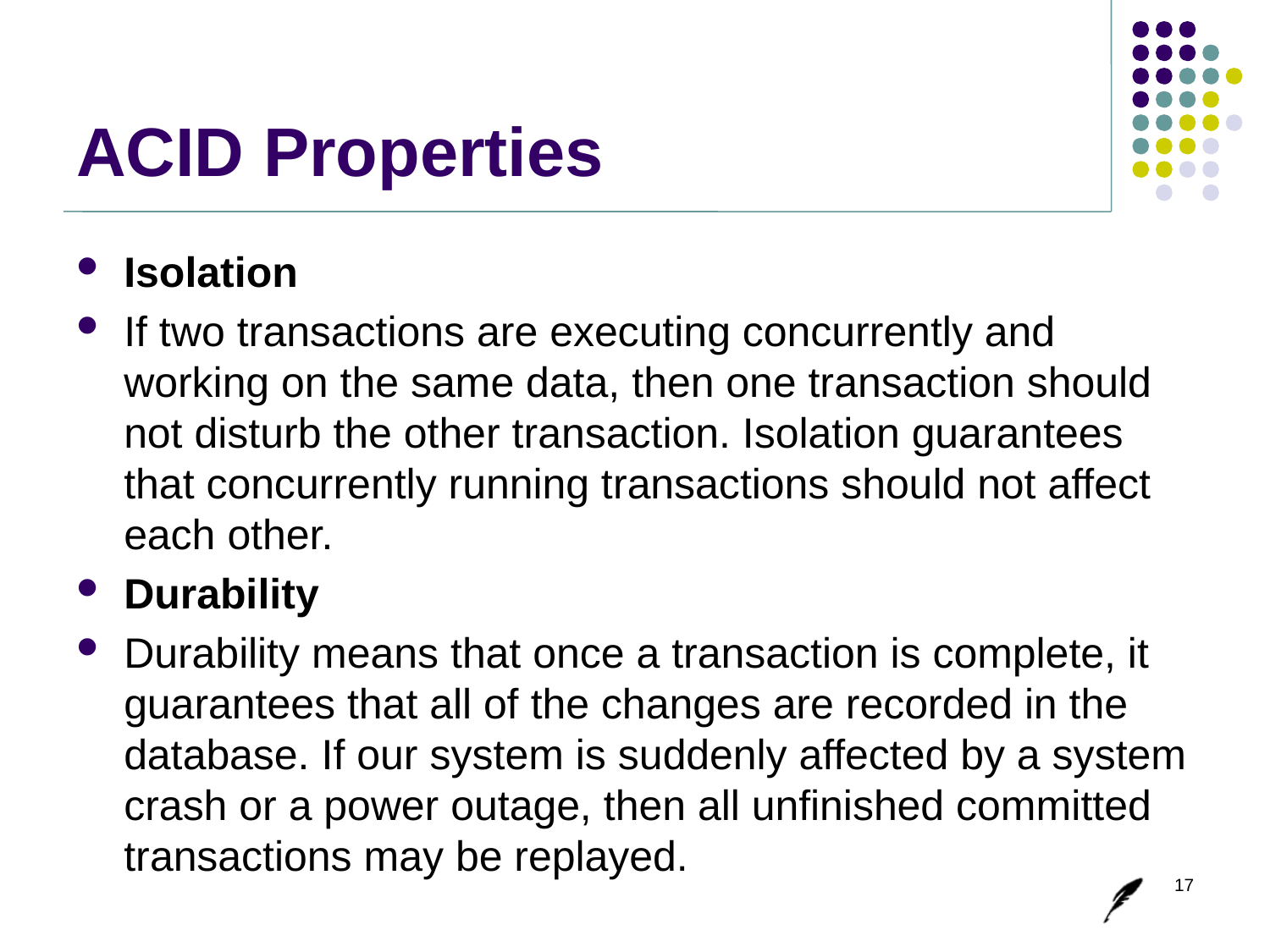

# ACID Properties
Isolation
If two transactions are executing concurrently and working on the same data, then one transaction should not disturb the other transaction. Isolation guarantees that concurrently running transactions should not affect each other.
Durability
Durability means that once a transaction is complete, it guarantees that all of the changes are recorded in the database. If our system is suddenly affected by a system crash or a power outage, then all unfinished committed transactions may be replayed.

17